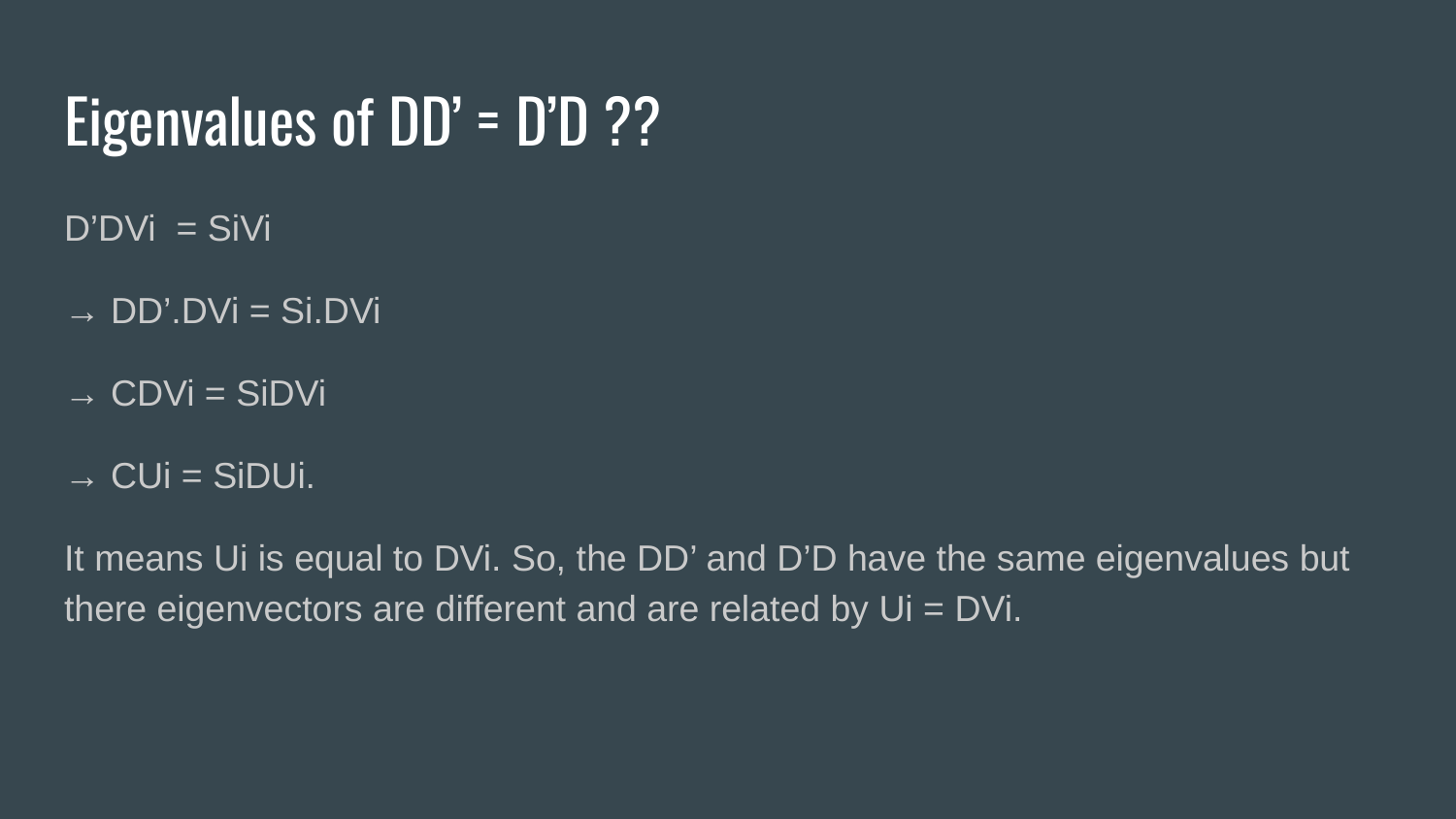

# Eigenvalues of DD’ = D’D ??
D’DVi  = SiVi
→ DD’.DVi = Si.DVi
→ CDVi = SiDVi
→ CUi = SiDUi.
It means Ui is equal to DVi. So, the DD’ and D’D have the same eigenvalues but there eigenvectors are different and are related by Ui = DVi.